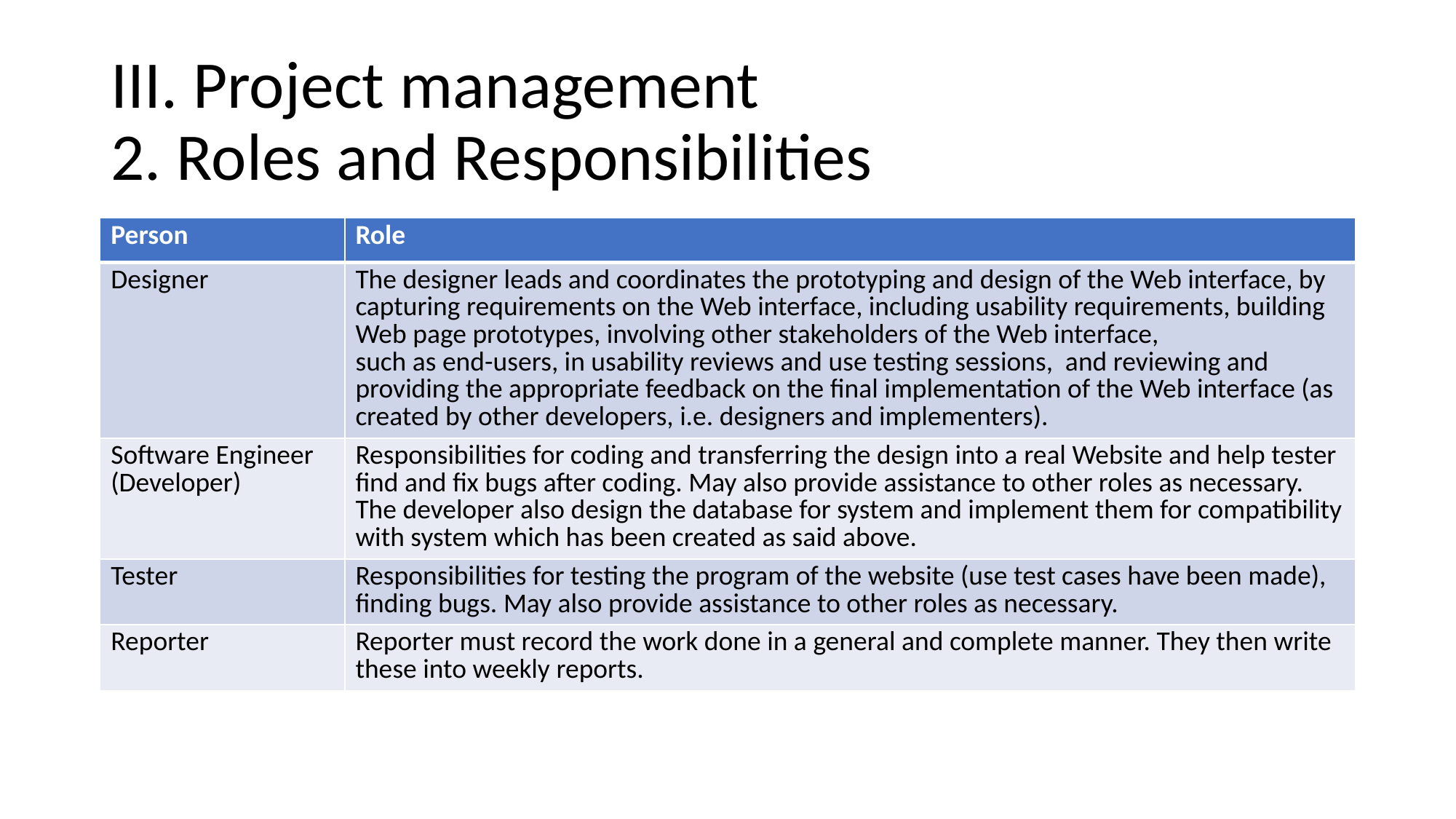

# III. Project management 2. Roles and Responsibilities
| Person | Role |
| --- | --- |
| Designer | The designer leads and coordinates the prototyping and design of the Web interface, by capturing requirements on the Web interface, including usability requirements, building Web page prototypes, involving other stakeholders of the Web interface, such as end-users, in usability reviews and use testing sessions, and reviewing and providing the appropriate feedback on the final implementation of the Web interface (as created by other developers, i.e. designers and implementers). |
| Software Engineer (Developer) | Responsibilities for coding and transferring the design into a real Website and help tester find and fix bugs after coding. May also provide assistance to other roles as necessary. The developer also design the database for system and implement them for compatibility with system which has been created as said above. |
| Tester | Responsibilities for testing the program of the website (use test cases have been made), finding bugs. May also provide assistance to other roles as necessary. |
| Reporter | Reporter must record the work done in a general and complete manner. They then write these into weekly reports. |